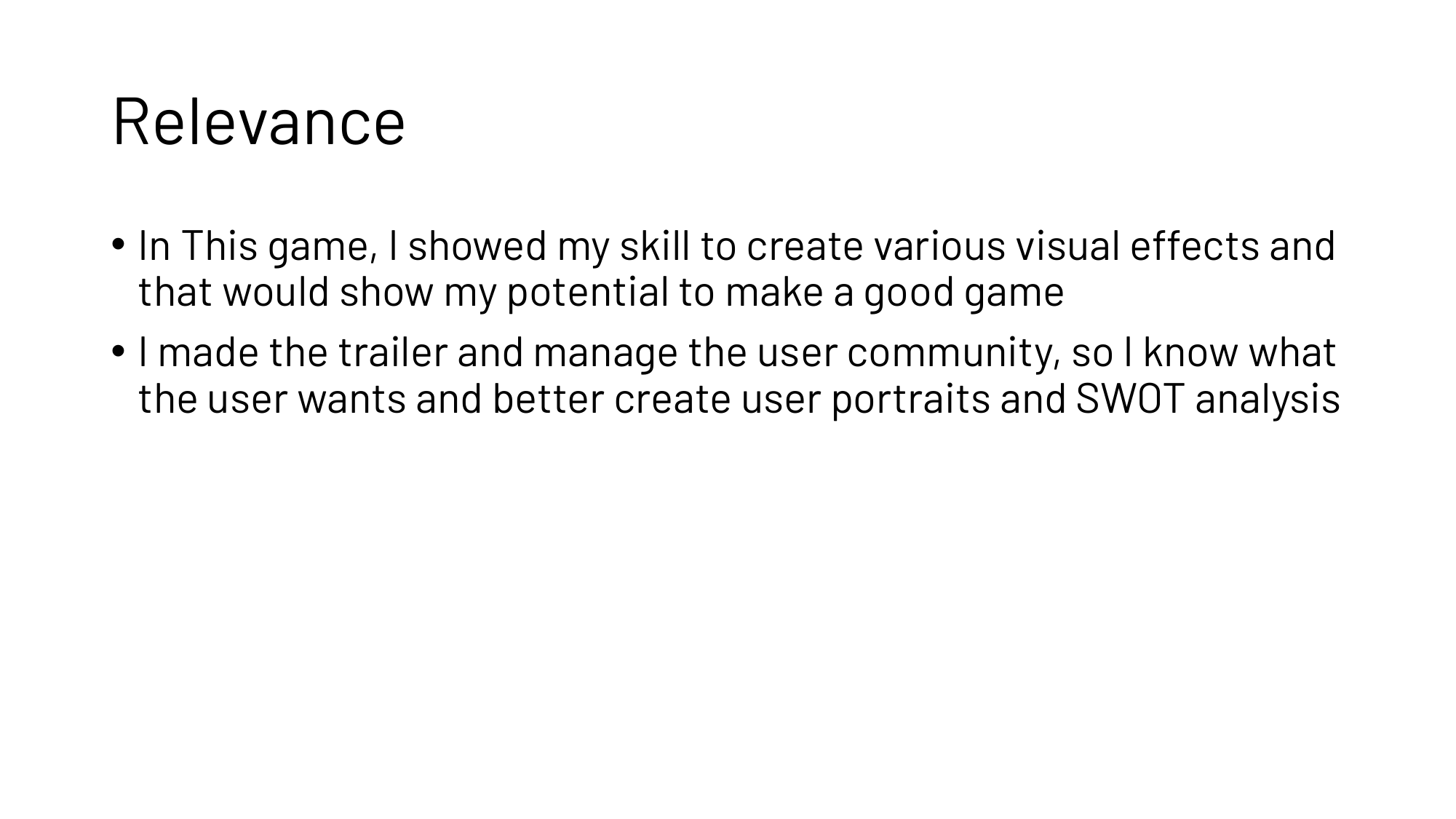

# Relevance
In This game, I showed my skill to create various visual effects and that would show my potential to make a good game
I made the trailer and manage the user community, so I know what the user wants and better create user portraits and SWOT analysis